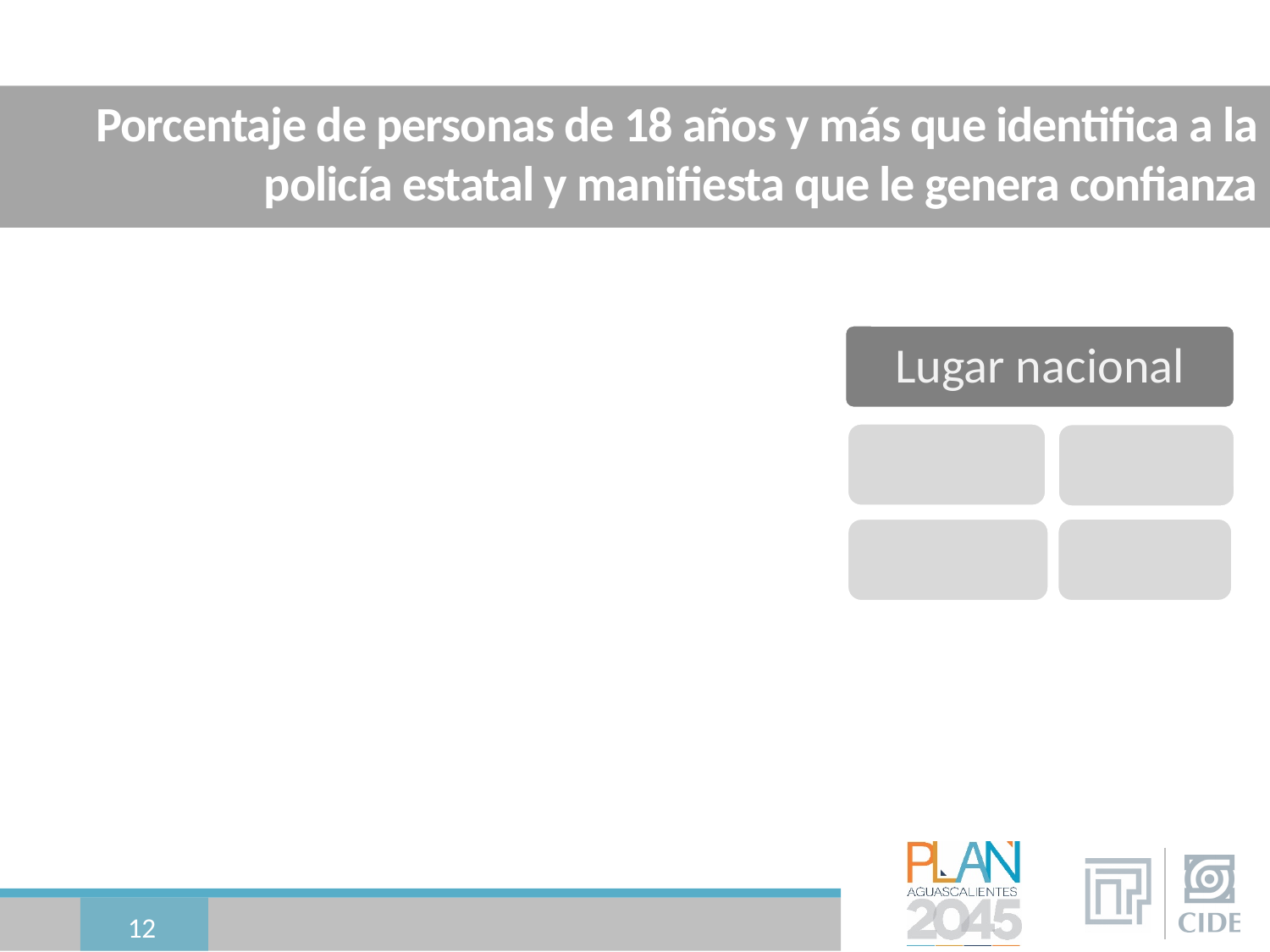

# Porcentaje de personas de 18 años y más que identifica a la policía estatal y manifiesta que le genera confianza

12